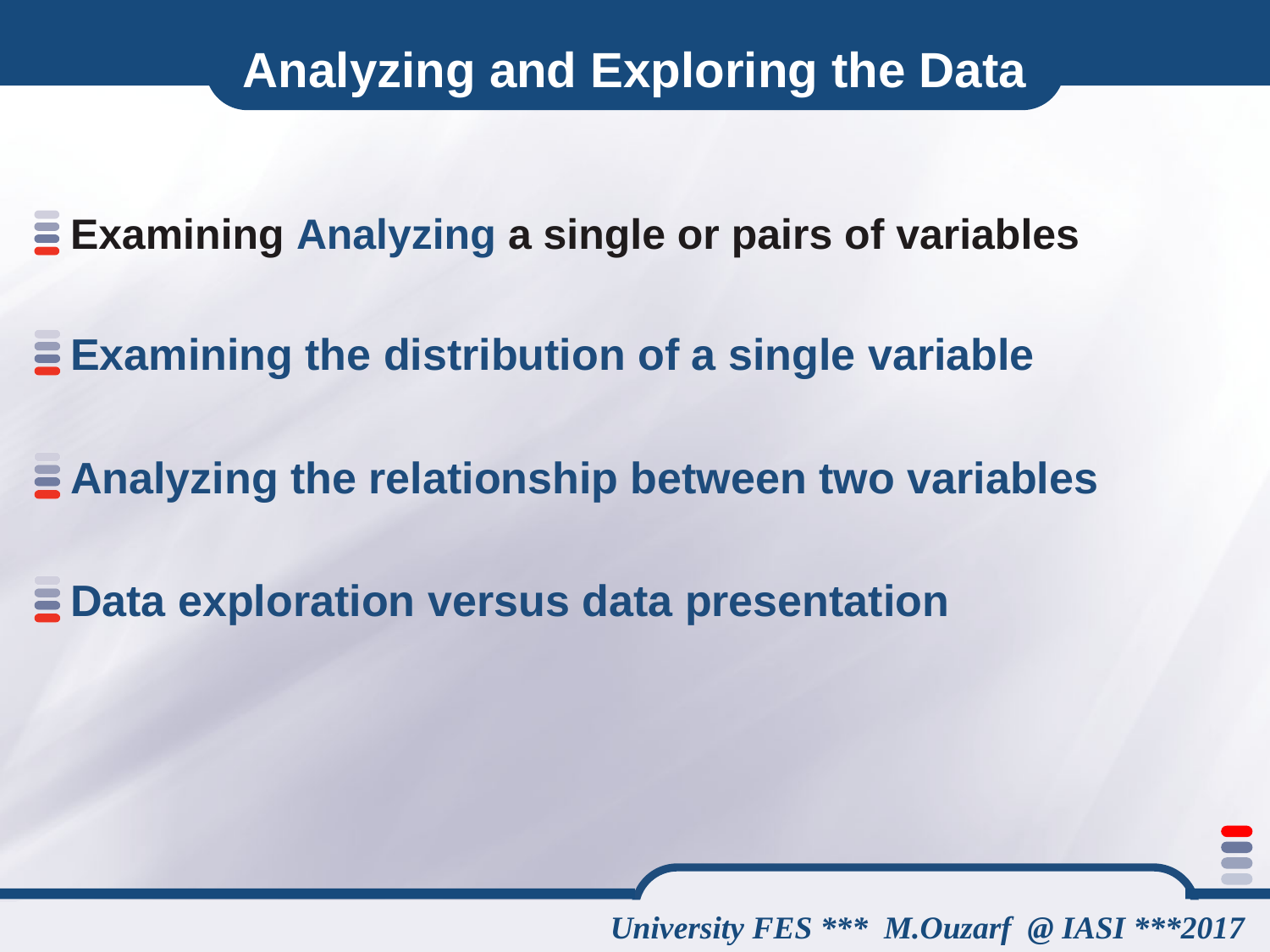

Analyzing and Exploring the Data
Examining Analyzing a single or pairs of variables

Examining the distribution of a single variable

Analyzing the relationship between two variables

Data exploration versus data presentation